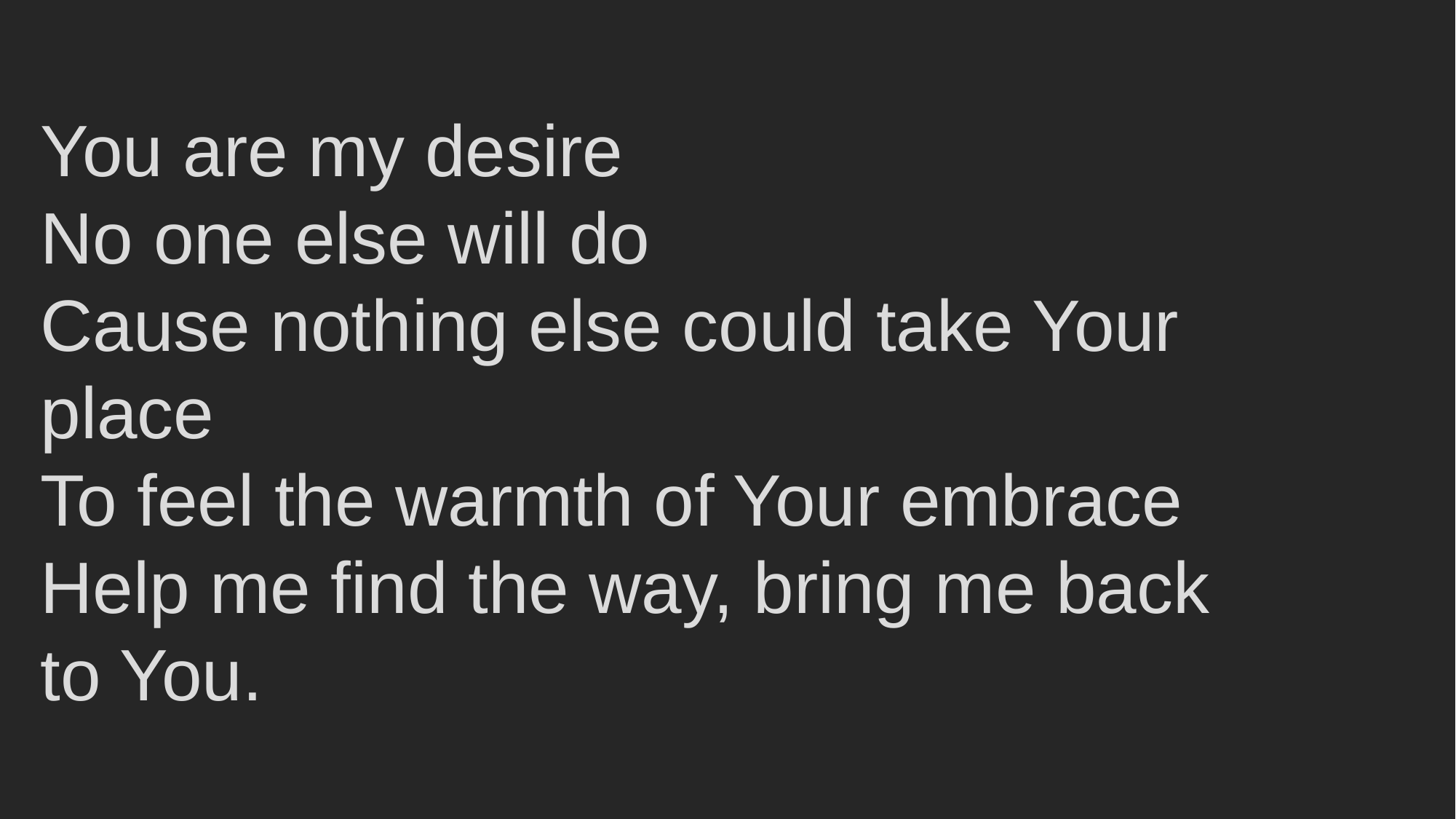

You are my desire
No one else will do
Cause nothing else could take Your place
To feel the warmth of Your embrace
Help me find the way, bring me back to You.